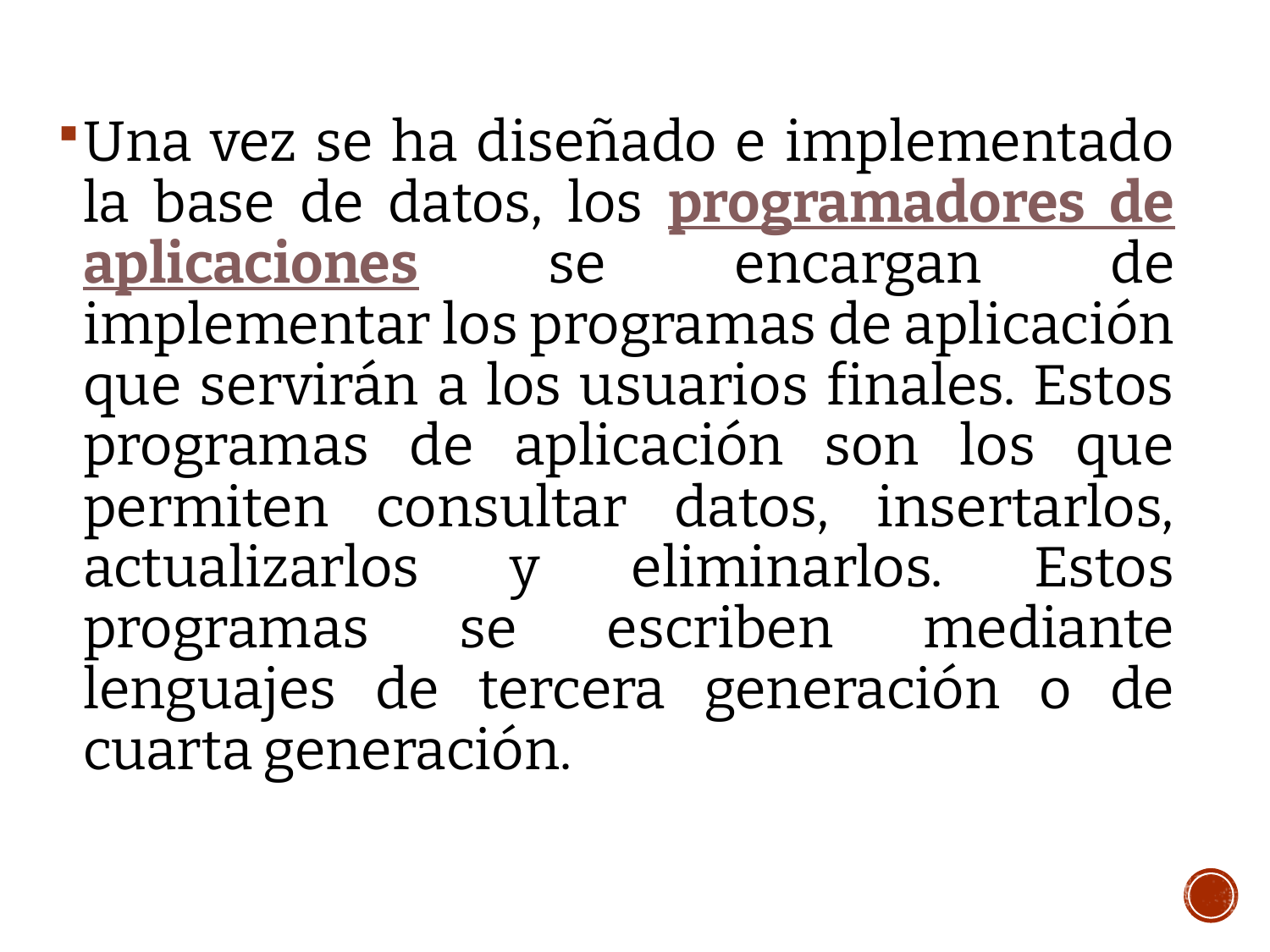

Una vez se ha diseñado e implementado la base de datos, los programadores de aplicaciones se encargan de implementar los programas de aplicación que servirán a los usuarios finales. Estos programas de aplicación son los que permiten consultar datos, insertarlos, actualizarlos y eliminarlos. Estos programas se escriben mediante lenguajes de tercera generación o de cuarta generación.